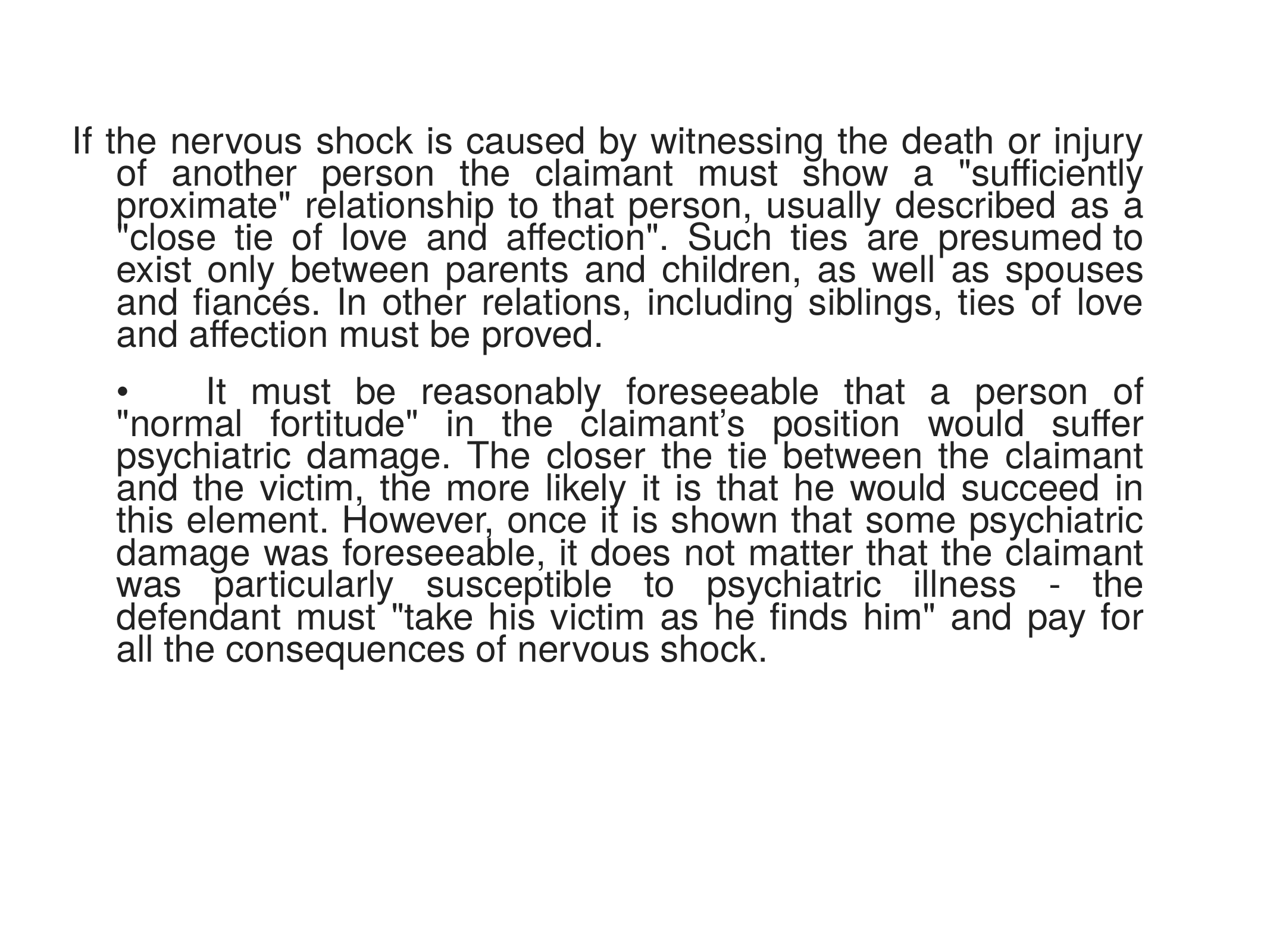

If the nervous shock is caused by witnessing the death or injury of another person the claimant must show a "sufficiently proximate" relationship to that person, usually described as a "close tie of love and affection". Such ties are presumed to exist only between parents and children, as well as spouses and fiancés. In other relations, including siblings, ties of love and affection must be proved.
	•	It must be reasonably foreseeable that a person of "normal fortitude" in the claimant’s position would suffer psychiatric damage. The closer the tie between the claimant and the victim, the more likely it is that he would succeed in this element. However, once it is shown that some psychiatric damage was foreseeable, it does not matter that the claimant was particularly susceptible to psychiatric illness - the defendant must "take his victim as he finds him" and pay for all the consequences of nervous shock.